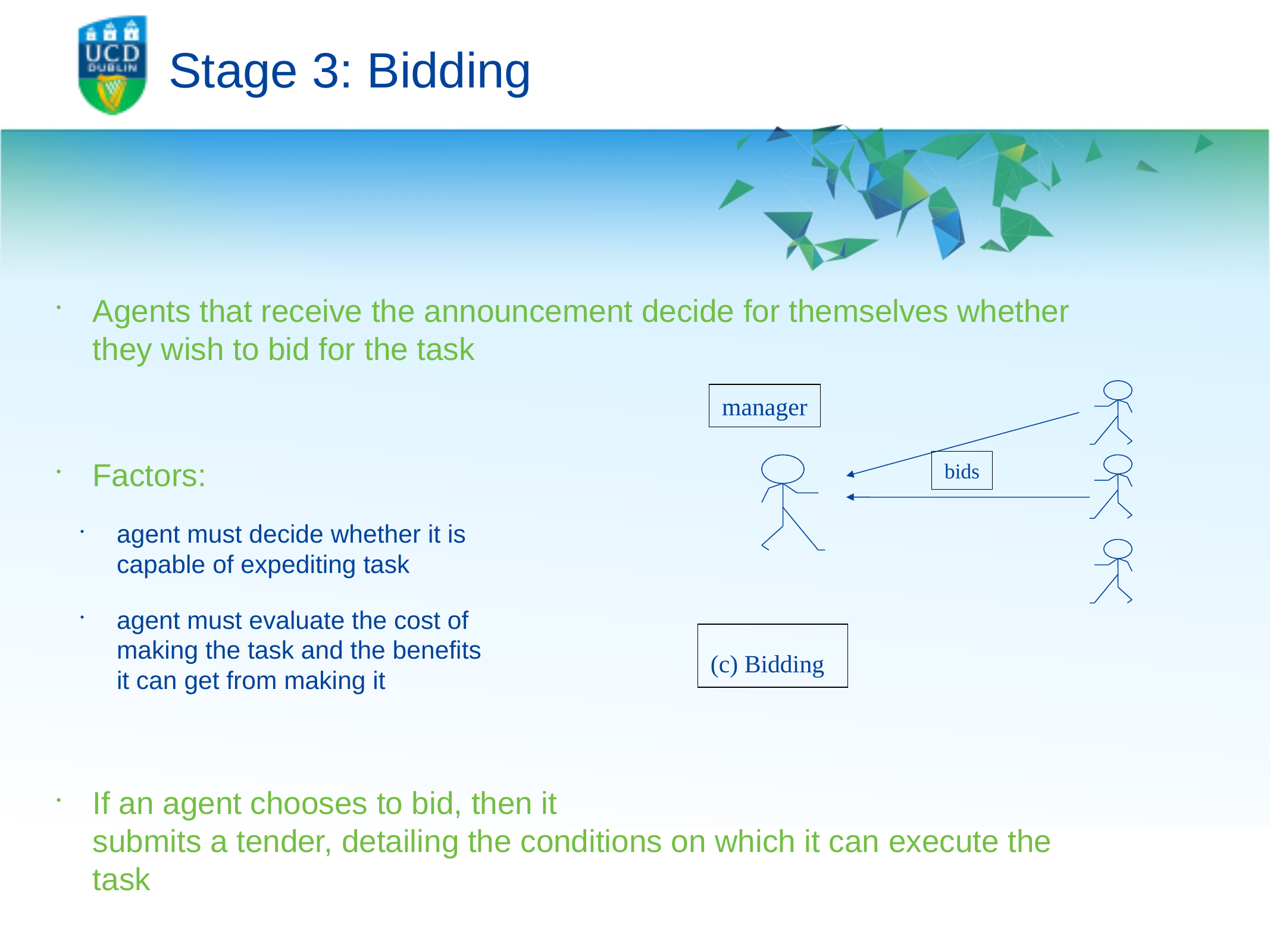

# Stage 3: Bidding
Agents that receive the announcement decide for themselves whether they wish to bid for the task

Factors:
agent must decide whether it is
capable of expediting task
agent must evaluate the cost of
making the task and the benefits
it can get from making it

If an agent chooses to bid, then it
submits a tender, detailing the conditions on which it can execute the task

manager

bids

(c) Bidding